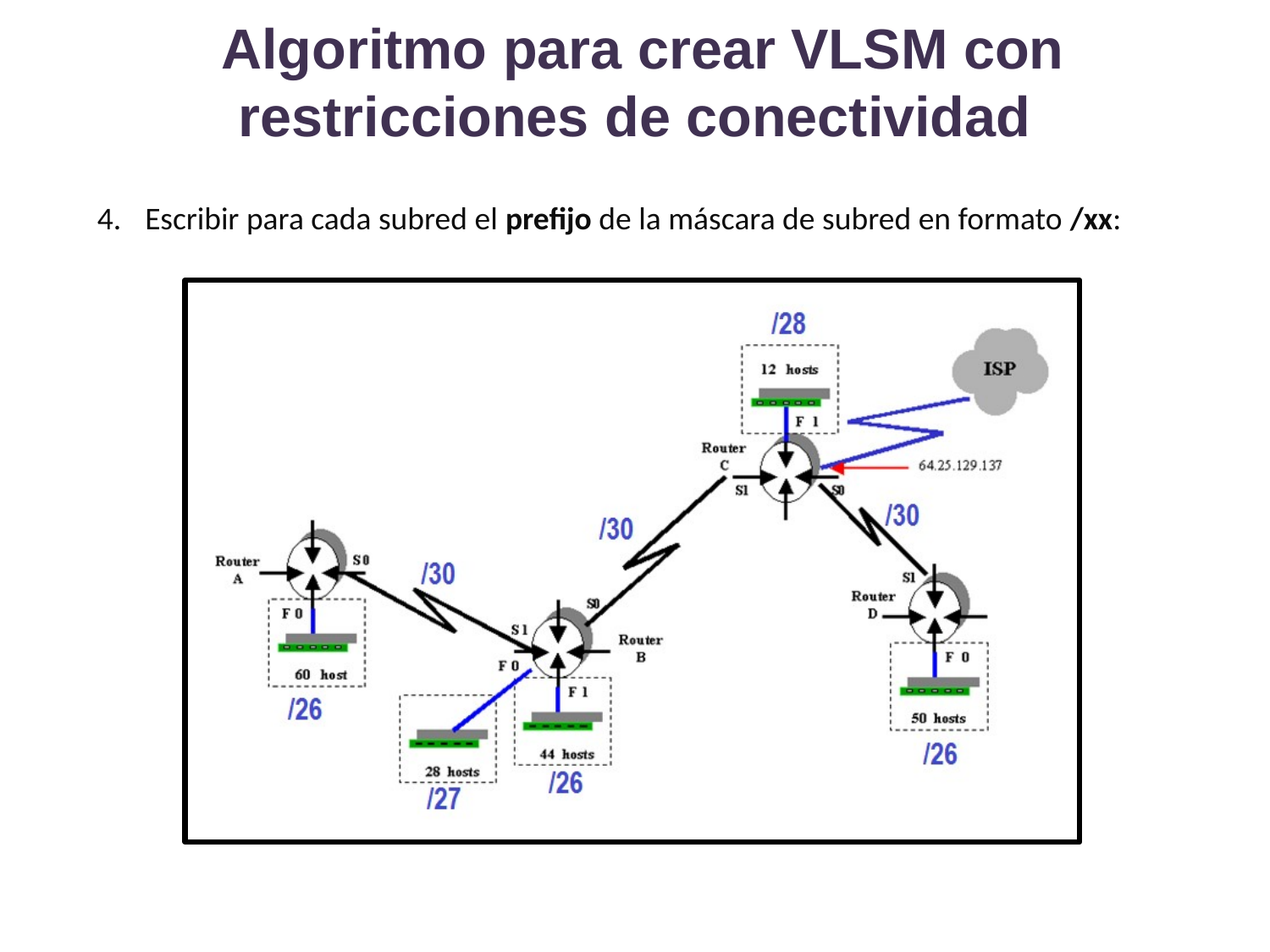

Algoritmo para crear VLSM con restricciones de conectividad
Escribir para cada subred el prefijo de la máscara de subred en formato /xx: